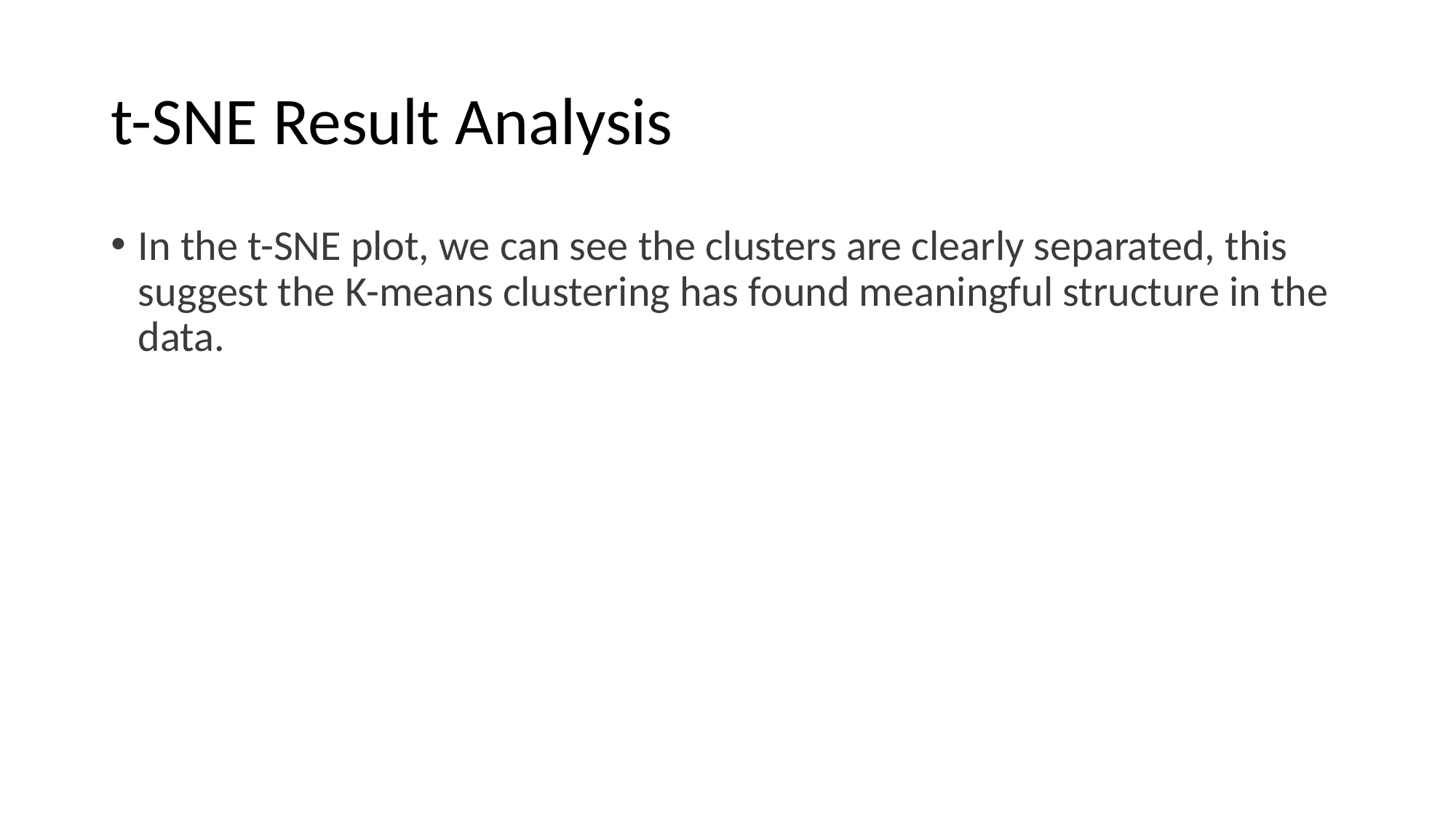

# t-SNE Result Analysis
In the t-SNE plot, we can see the clusters are clearly separated, this suggest the K-means clustering has found meaningful structure in the data.